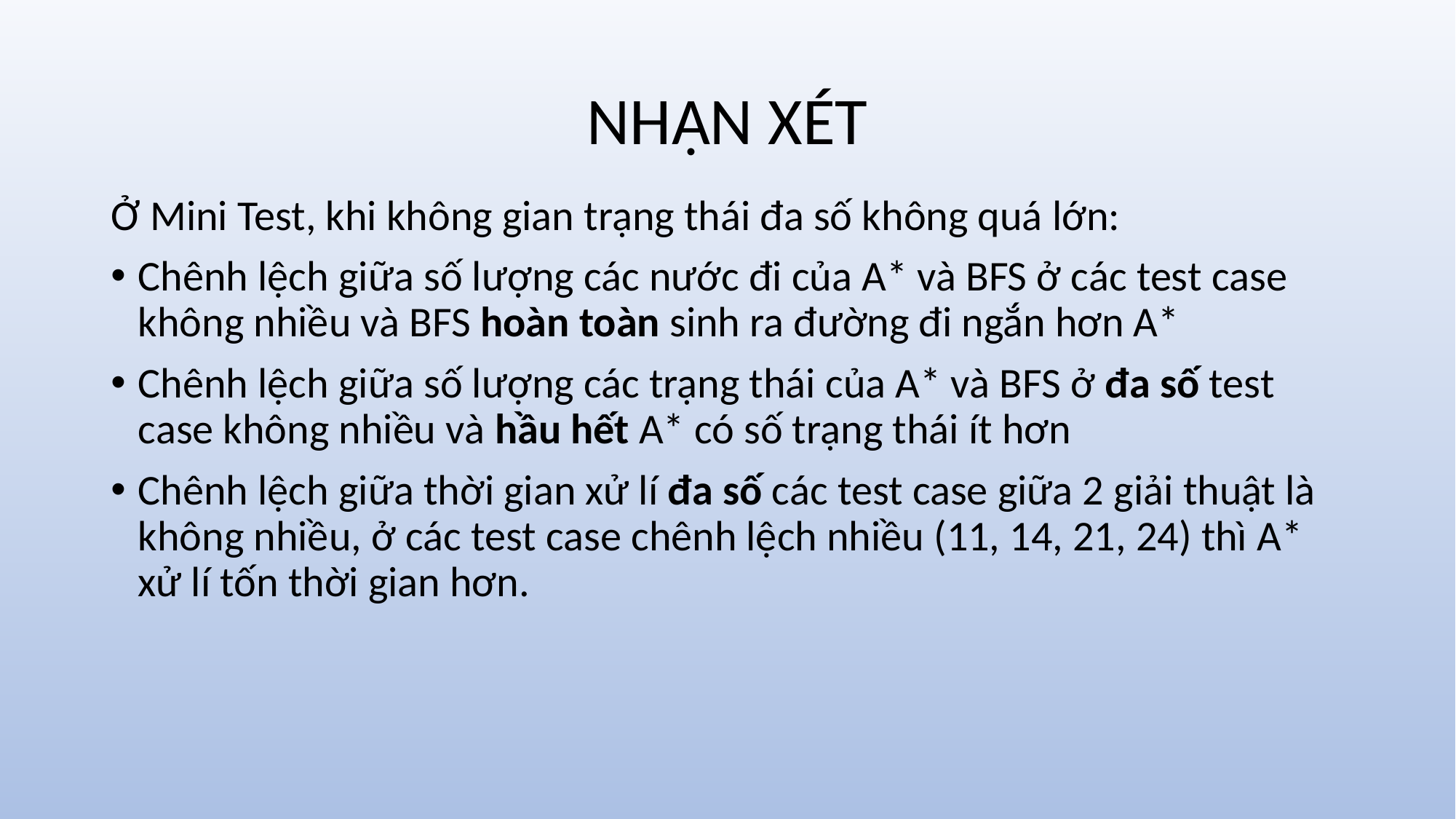

# NHẬN XÉT
Ở Mini Test, khi không gian trạng thái đa số không quá lớn:
Chênh lệch giữa số lượng các nước đi của A* và BFS ở các test case không nhiều và BFS hoàn toàn sinh ra đường đi ngắn hơn A*
Chênh lệch giữa số lượng các trạng thái của A* và BFS ở đa số test case không nhiều và hầu hết A* có số trạng thái ít hơn
Chênh lệch giữa thời gian xử lí đa số các test case giữa 2 giải thuật là không nhiều, ở các test case chênh lệch nhiều (11, 14, 21, 24) thì A* xử lí tốn thời gian hơn.